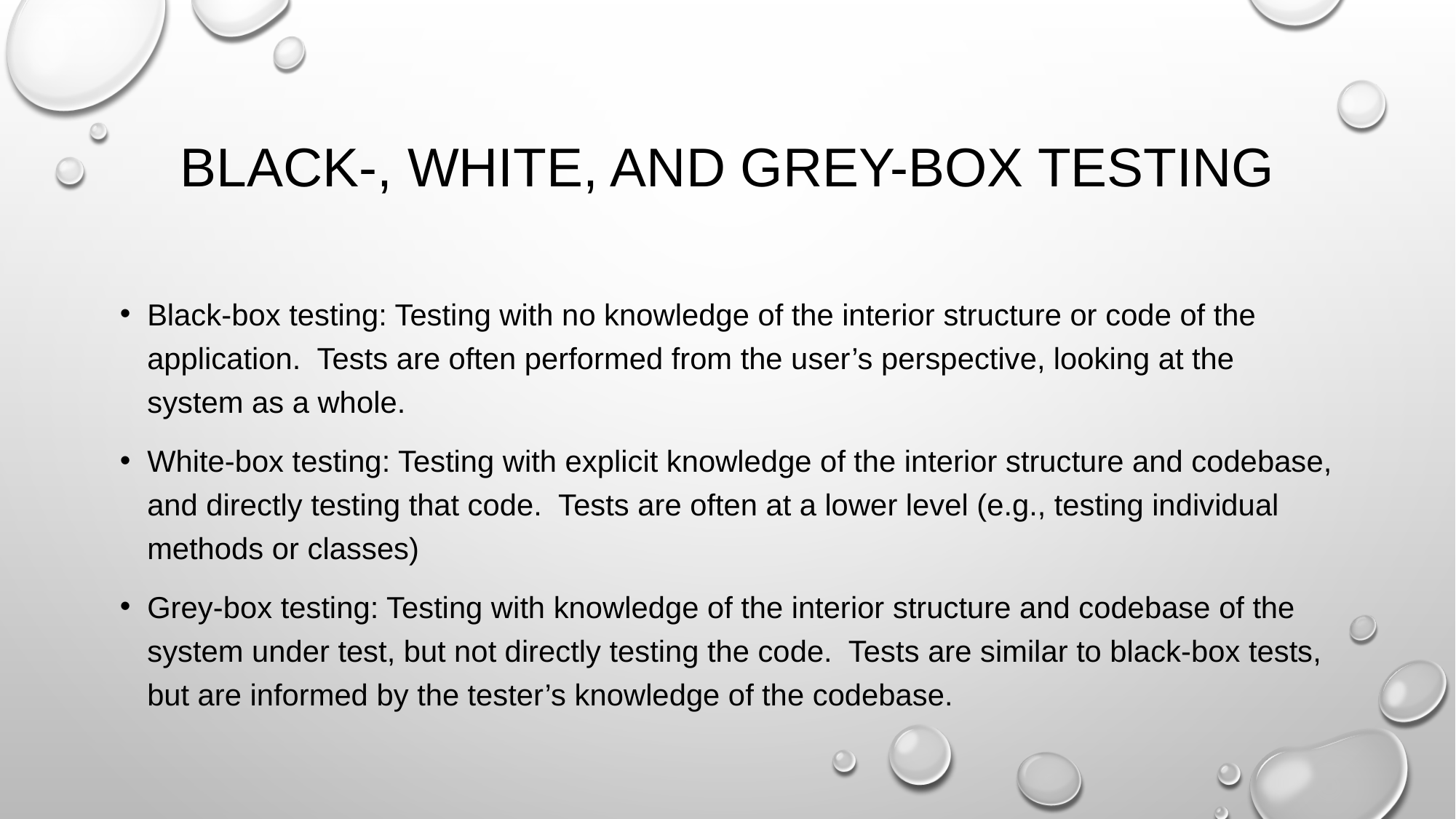

# Black-, white, and grey-box testing
Black-box testing: Testing with no knowledge of the interior structure or code of the application.  Tests are often performed from the user’s perspective, looking at the system as a whole.
White-box testing: Testing with explicit knowledge of the interior structure and codebase, and directly testing that code.  Tests are often at a lower level (e.g., testing individual methods or classes)
Grey-box testing: Testing with knowledge of the interior structure and codebase of the system under test, but not directly testing the code.  Tests are similar to black-box tests, but are informed by the tester’s knowledge of the codebase.